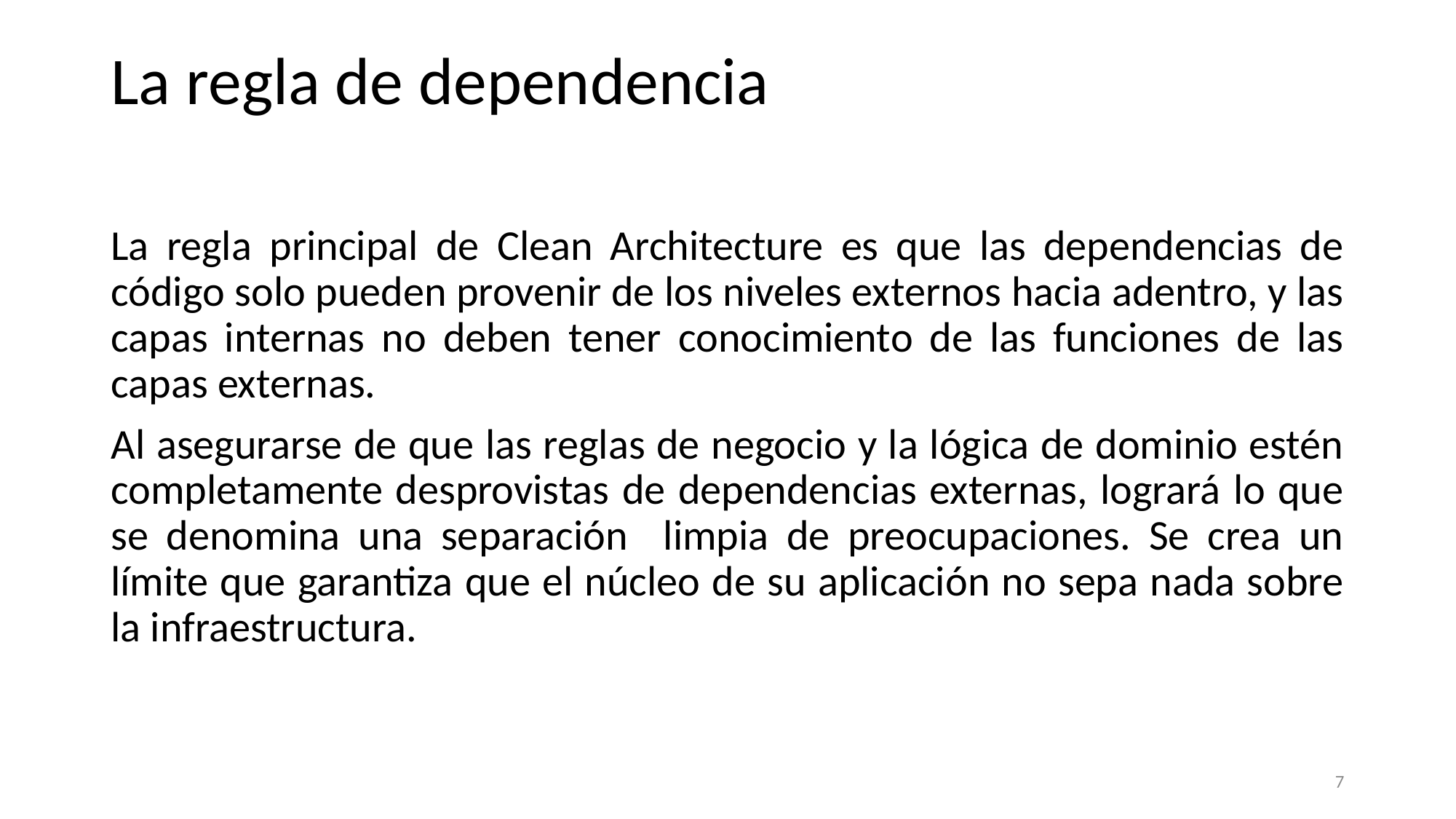

# La regla de dependencia
La regla principal de Clean Architecture es que las dependencias de código solo pueden provenir de los niveles externos hacia adentro, y las capas internas no deben tener conocimiento de las funciones de las capas externas.
Al asegurarse de que las reglas de negocio y la lógica de dominio estén completamente desprovistas de dependencias externas, logrará lo que se denomina una separación  limpia de preocupaciones. Se crea un límite que garantiza que el núcleo de su aplicación no sepa nada sobre la infraestructura.

7